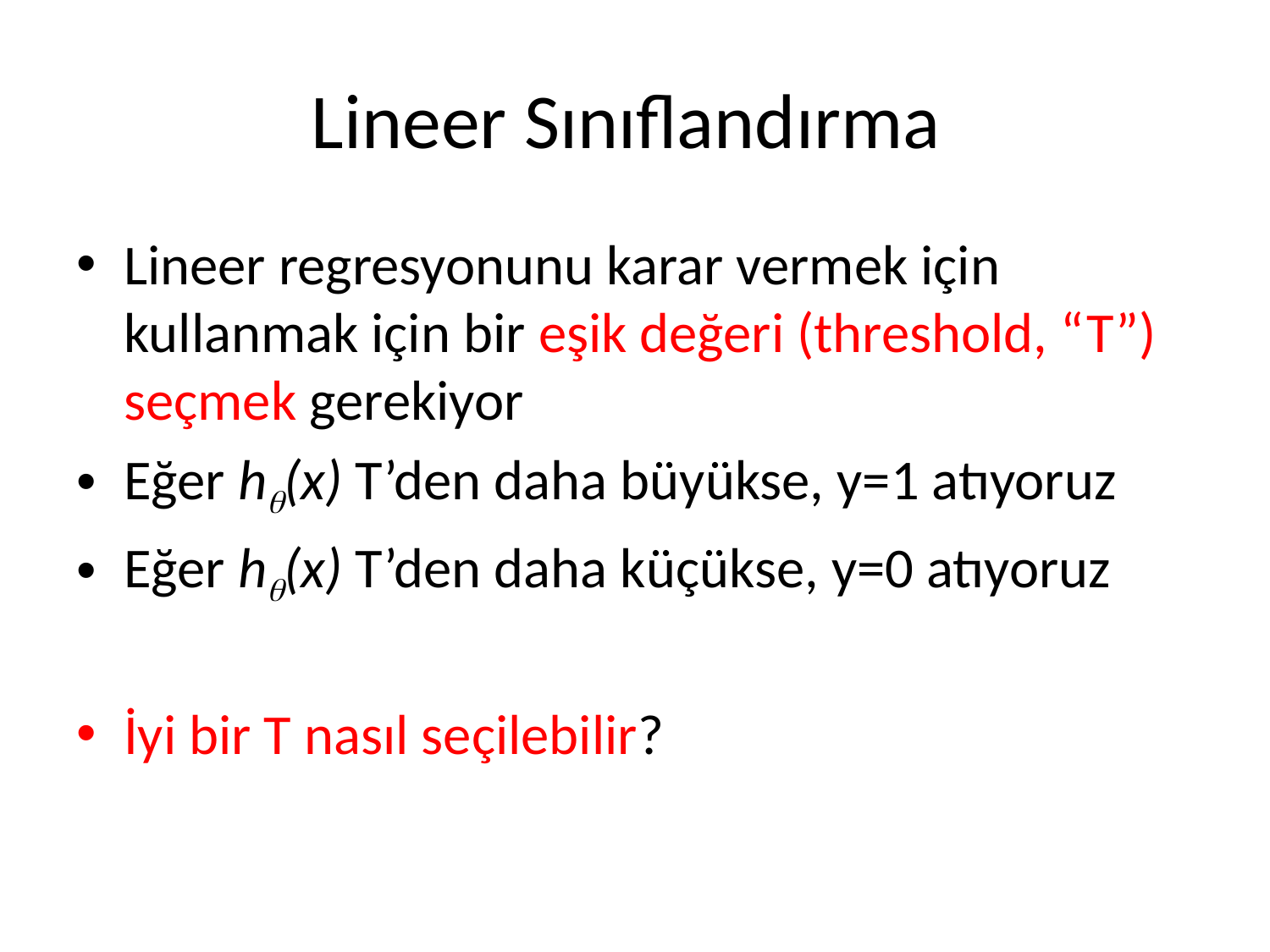

# Lineer Sınıflandırma
Lineer regresyonunu karar vermek için kullanmak için bir eşik değeri (threshold, “T”) seçmek gerekiyor
Eğer hθ(x) T’den daha büyükse, y=1 atıyoruz
Eğer hθ(x) T’den daha küçükse, y=0 atıyoruz

İyi bir T nasıl seçilebilir?